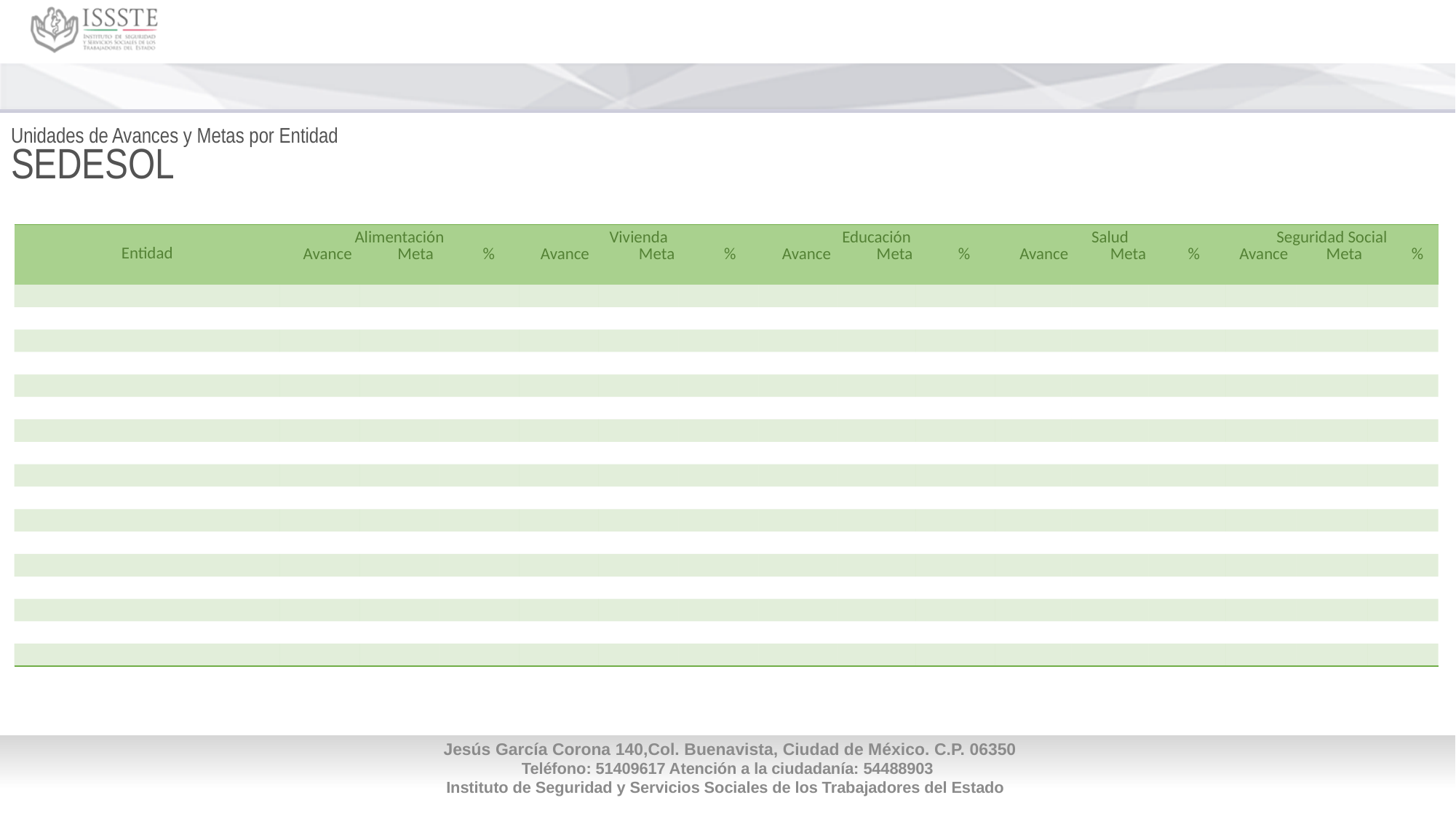

Unidades de Avances y Metas por Entidad
SEDESOL
| Entidad | Alimentación Avance Meta % |  |  | Vivienda Avance Meta % |  |  | Educación Avance Meta % |  |  | Salud Avance Meta % |  |  | Seguridad Social Avance Meta % |  |  |
| --- | --- | --- | --- | --- | --- | --- | --- | --- | --- | --- | --- | --- | --- | --- | --- |
|  |  |  |  |  |  |  |  |  |  |  |  |  |  |  |  |
|  |  |  |  |  |  |  |  |  |  |  |  |  |  |  |  |
|  |  |  |  |  |  |  |  |  |  |  |  |  |  |  |  |
|  |  |  |  |  |  |  |  |  |  |  |  |  |  |  |  |
|  |  |  |  |  |  |  |  |  |  |  |  |  |  |  |  |
|  |  |  |  |  |  |  |  |  |  |  |  |  |  |  |  |
|  |  |  |  |  |  |  |  |  |  |  |  |  |  |  |  |
|  |  |  |  |  |  |  |  |  |  |  |  |  |  |  |  |
|  |  |  |  |  |  |  |  |  |  |  |  |  |  |  |  |
|  |  |  |  |  |  |  |  |  |  |  |  |  |  |  |  |
|  |  |  |  |  |  |  |  |  |  |  |  |  |  |  |  |
|  |  |  |  |  |  |  |  |  |  |  |  |  |  |  |  |
|  |  |  |  |  |  |  |  |  |  |  |  |  |  |  |  |
|  |  |  |  |  |  |  |  |  |  |  |  |  |  |  |  |
|  |  |  |  |  |  |  |  |  |  |  |  |  |  |  |  |
|  |  |  |  |  |  |  |  |  |  |  |  |  |  |  |  |
|  |  |  |  |  |  |  |  |  |  |  |  |  |  |  |  |